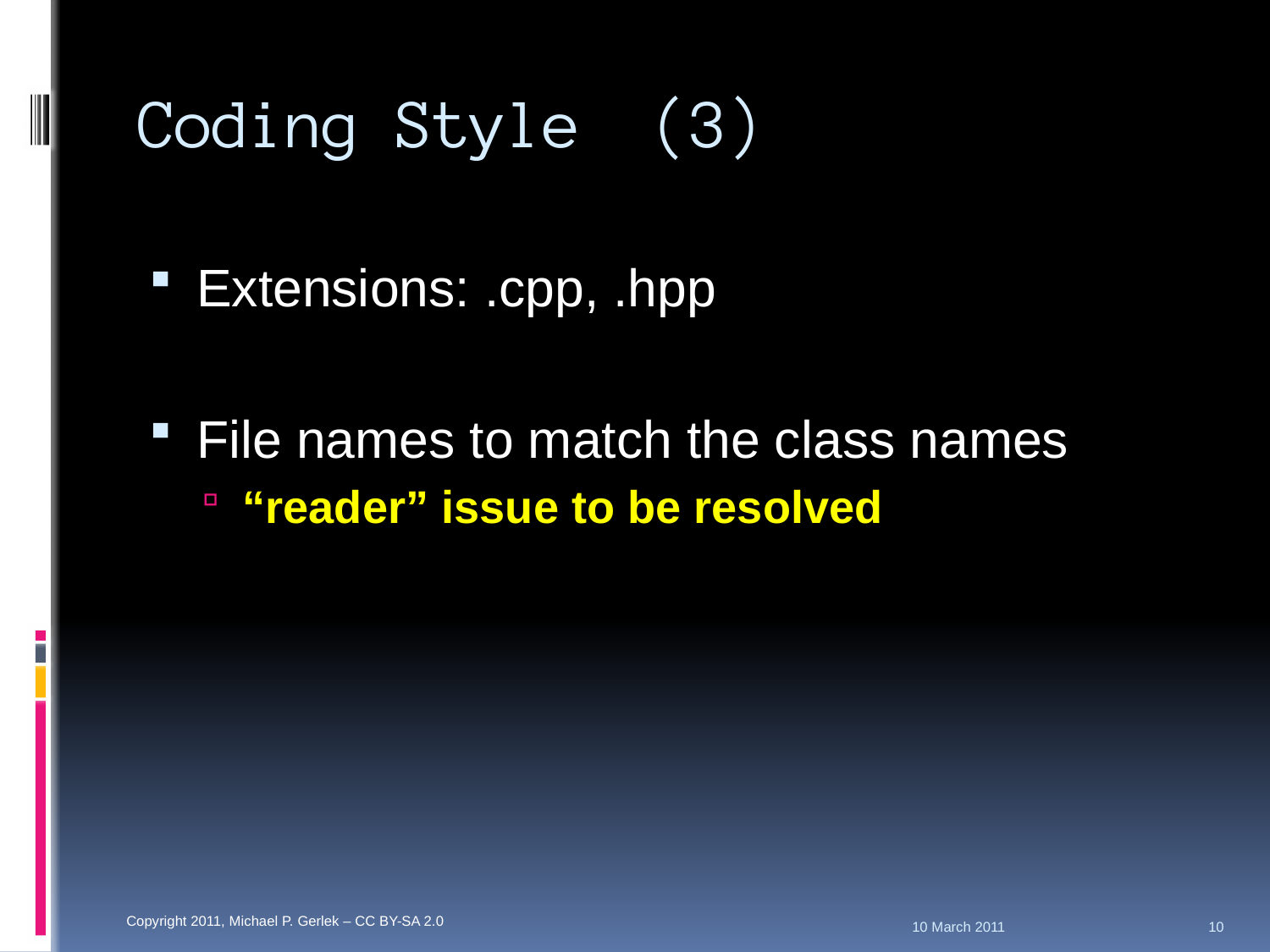

# Coding Style  (3)
Extensions: .cpp, .hpp

File names to match the class names
“reader” issue to be resolved

10 March 2011
10